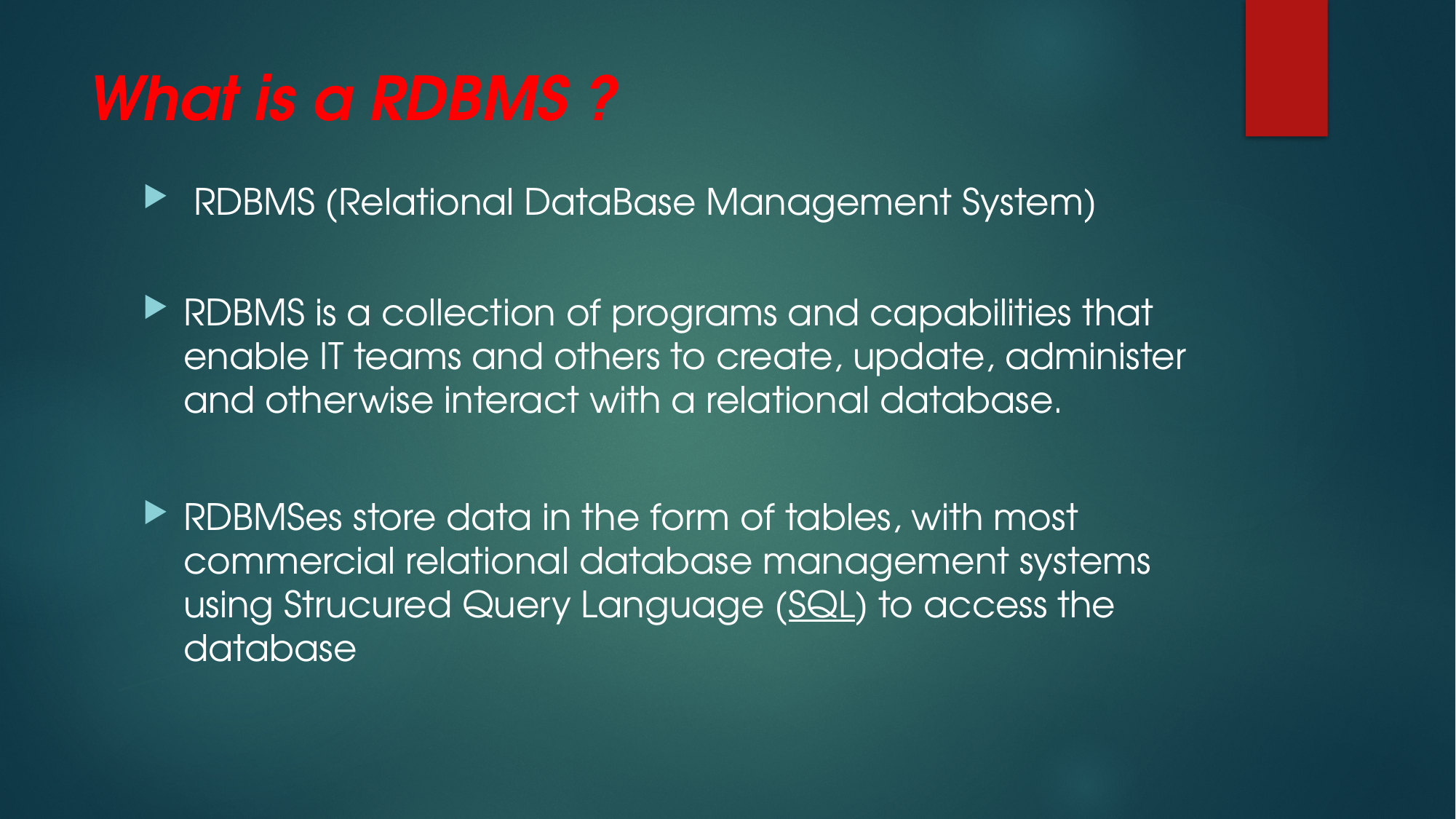

# What is a RDBMS ?
 RDBMS (Relational DataBase Management System)

RDBMS is a collection of programs and capabilities that enable IT teams and others to create, update, administer and otherwise interact with a relational database.

RDBMSes store data in the form of tables, with most commercial relational database management systems using Strucured Query Language (SQL) to access the database